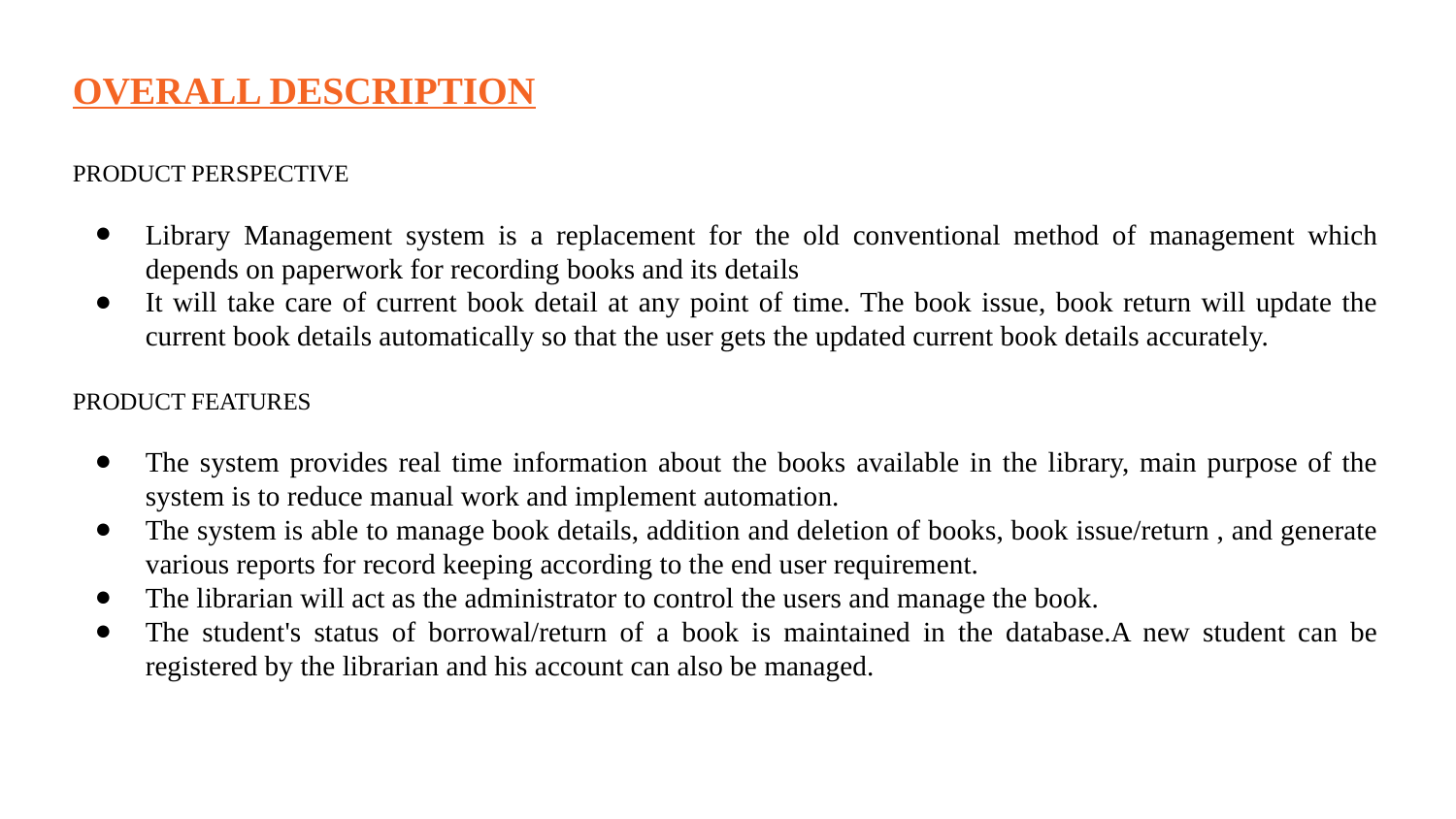

OVERALL DESCRIPTION

PRODUCT PERSPECTIVE

Library Management system is a replacement for the old conventional method of management which depends on paperwork for recording books and its details
It will take care of current book detail at any point of time. The book issue, book return will update the current book details automatically so that the user gets the updated current book details accurately.

PRODUCT FEATURES

The system provides real time information about the books available in the library, main purpose of the system is to reduce manual work and implement automation.
The system is able to manage book details, addition and deletion of books, book issue/return , and generate various reports for record keeping according to the end user requirement.
The librarian will act as the administrator to control the users and manage the book.
The student's status of borrowal/return of a book is maintained in the database.A new student can be registered by the librarian and his account can also be managed.